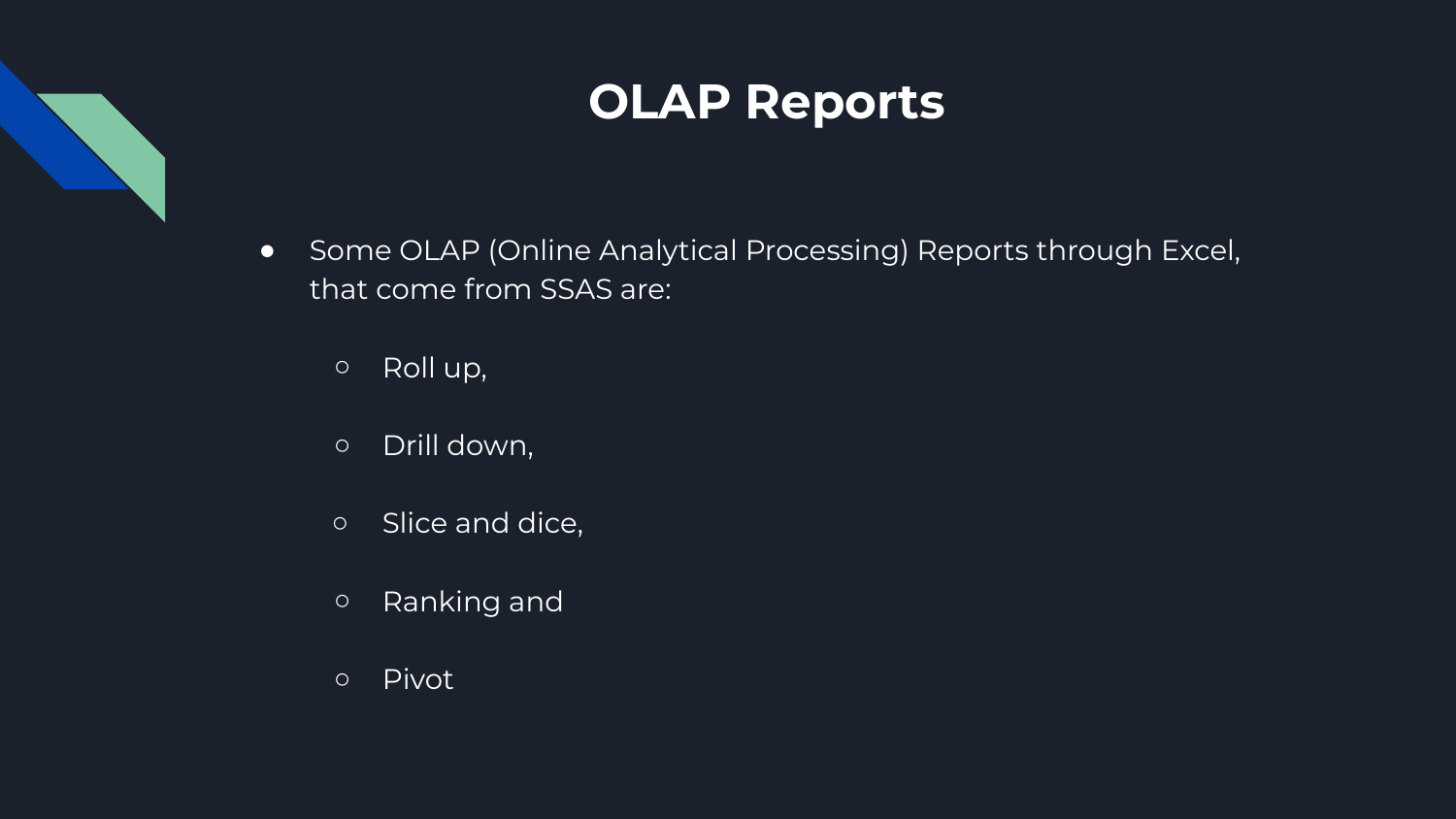

# OLAP Reports
Some OLAP (Online Analytical Processing) Reports through Excel, that come from SSAS are:

Roll up,

Drill down,

Slice and dice,

Ranking and

Pivot